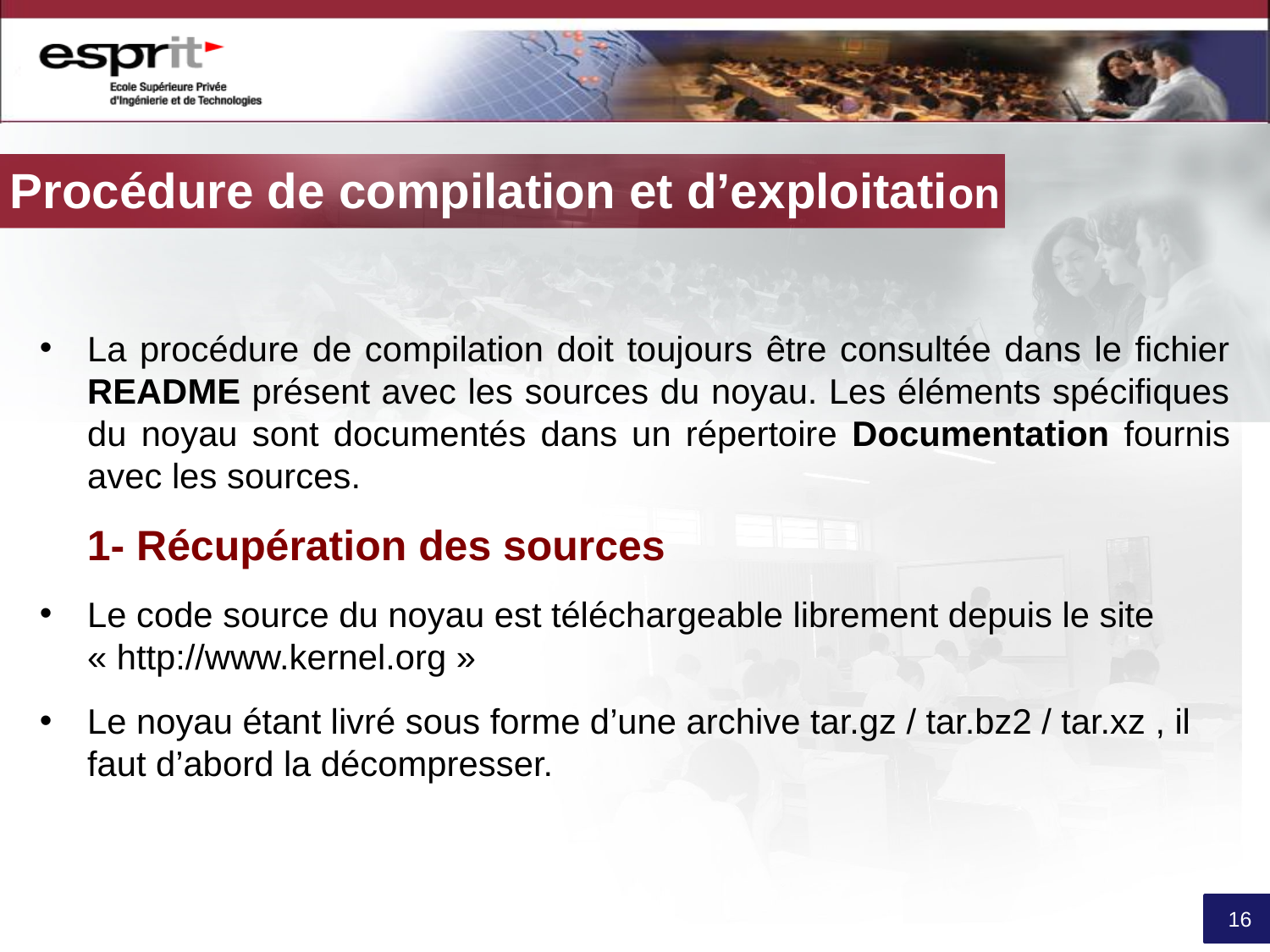

# Procédure de compilation et d’exploitation
La procédure de compilation doit toujours être consultée dans le fichier README présent avec les sources du noyau. Les éléments spécifiques du noyau sont documentés dans un répertoire Documentation fournis avec les sources.
    1- Récupération des sources
Le code source du noyau est téléchargeable librement depuis le site « http://www.kernel.org »
Le noyau étant livré sous forme d’une archive tar.gz / tar.bz2 / tar.xz , il faut d’abord la décompresser.
16